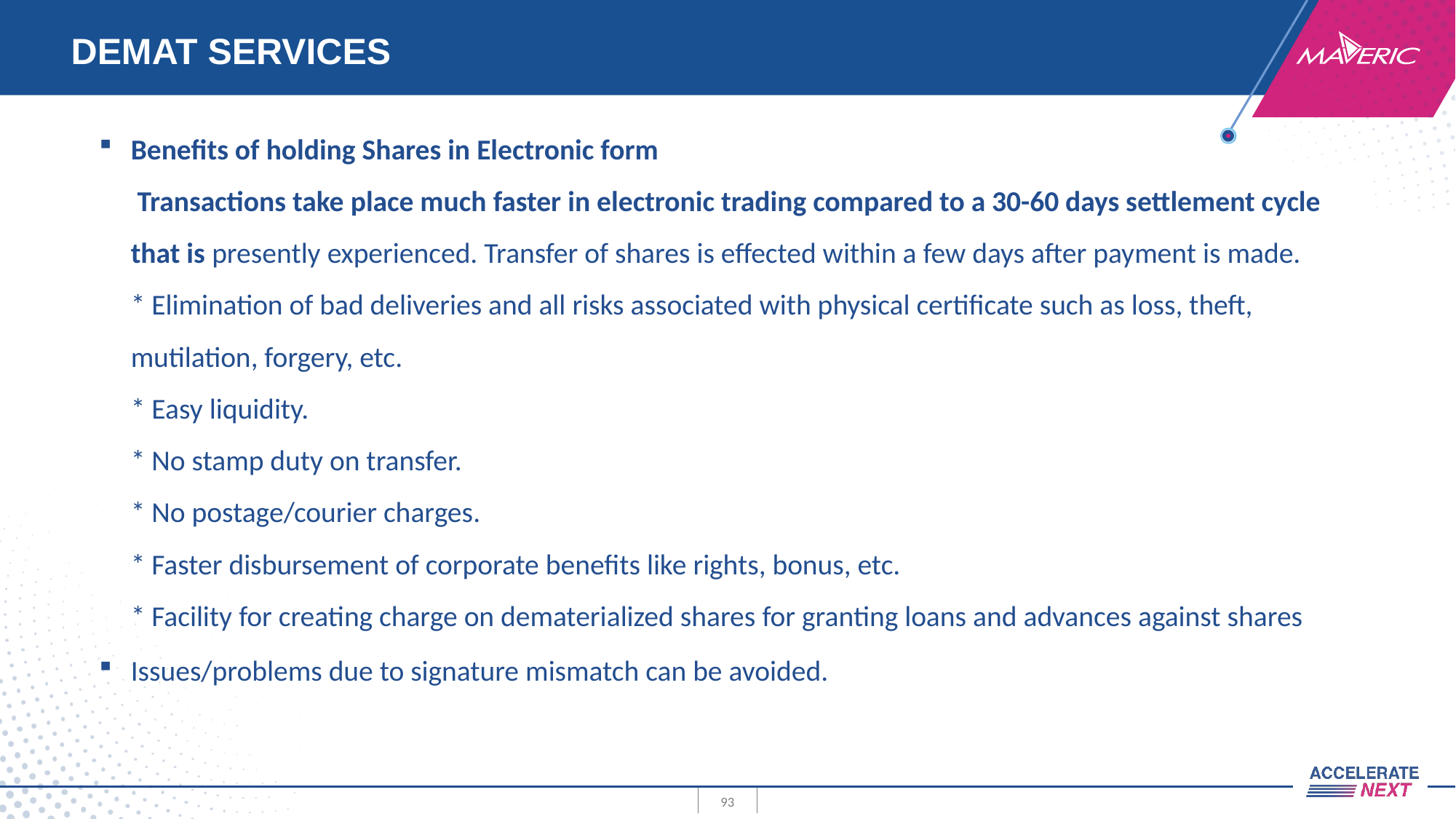

# DEMAT SERVICES

Benefits of holding Shares in Electronic form
 Transactions take place much faster in electronic trading compared to a 30-60 days settlement cycle that is presently experienced. Transfer of shares is effected within a few days after payment is made.
* Elimination of bad deliveries and all risks associated with physical certificate such as loss, theft, mutilation, forgery, etc.
* Easy liquidity.
* No stamp duty on transfer.
* No postage/courier charges.
* Faster disbursement of corporate benefits like rights, bonus, etc.
* Facility for creating charge on dematerialized shares for granting loans and advances against shares
Issues/problems due to signature mismatch can be avoided.

93